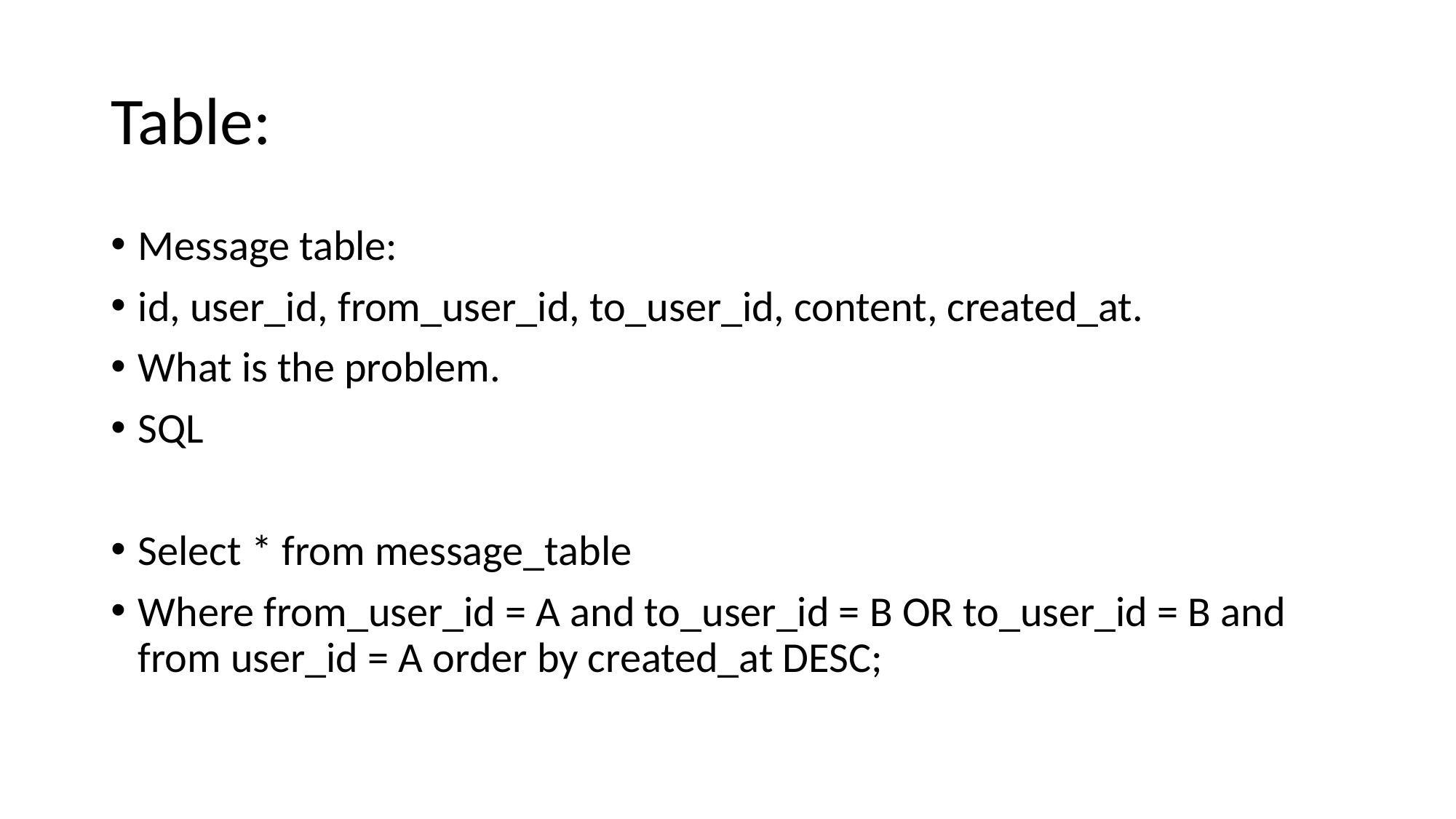

# Table:
Message table:
id, user_id, from_user_id, to_user_id, content, created_at.
What is the problem.
SQL

Select * from message_table
Where from_user_id = A and to_user_id = B OR to_user_id = B and from user_id = A order by created_at DESC;